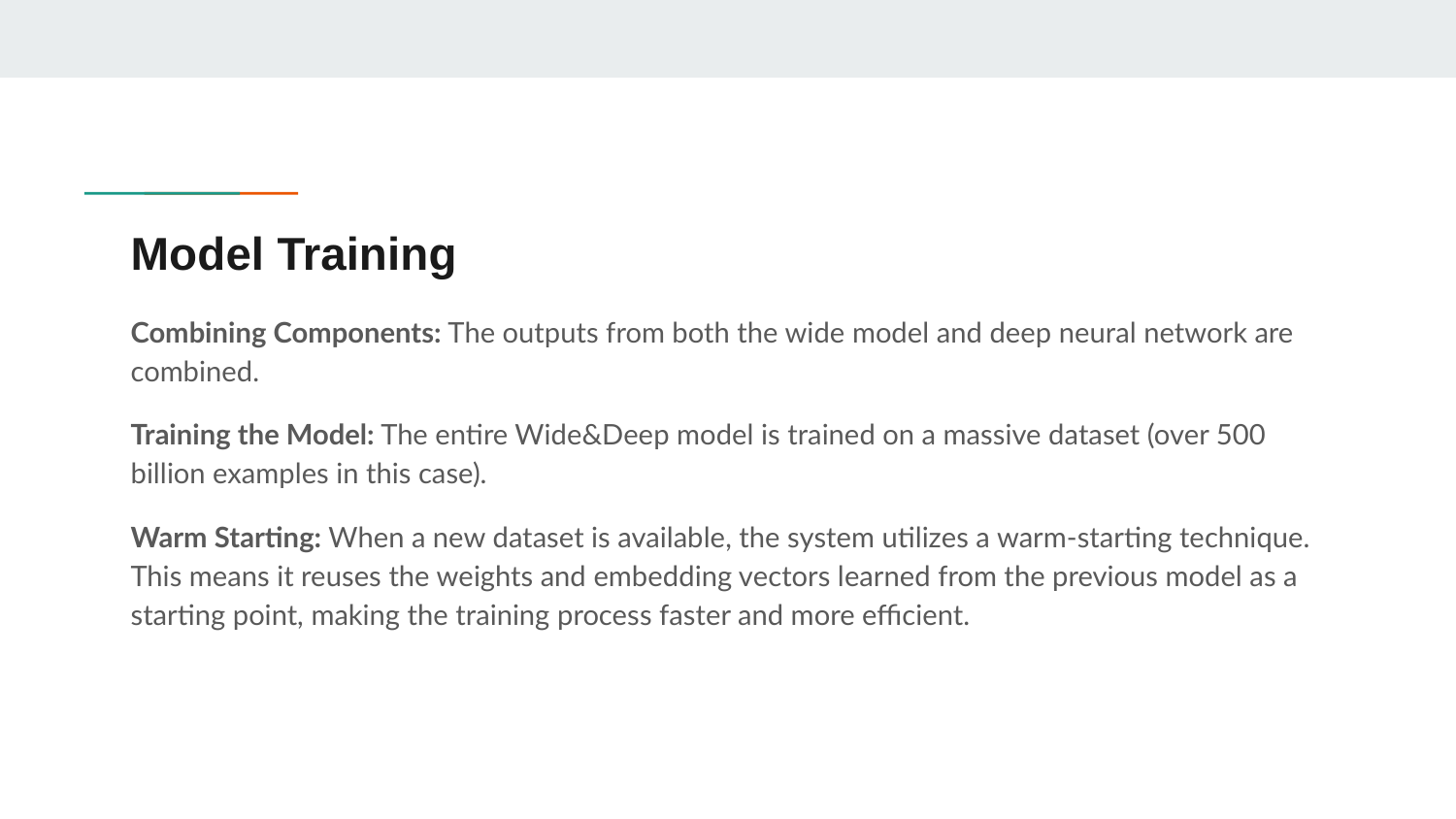

# Model Training

Combining Components: The outputs from both the wide model and deep neural network are combined.
Training the Model: The entire Wide&Deep model is trained on a massive dataset (over 500 billion examples in this case).
Warm Starting: When a new dataset is available, the system utilizes a warm-starting technique. This means it reuses the weights and embedding vectors learned from the previous model as a starting point, making the training process faster and more efficient.